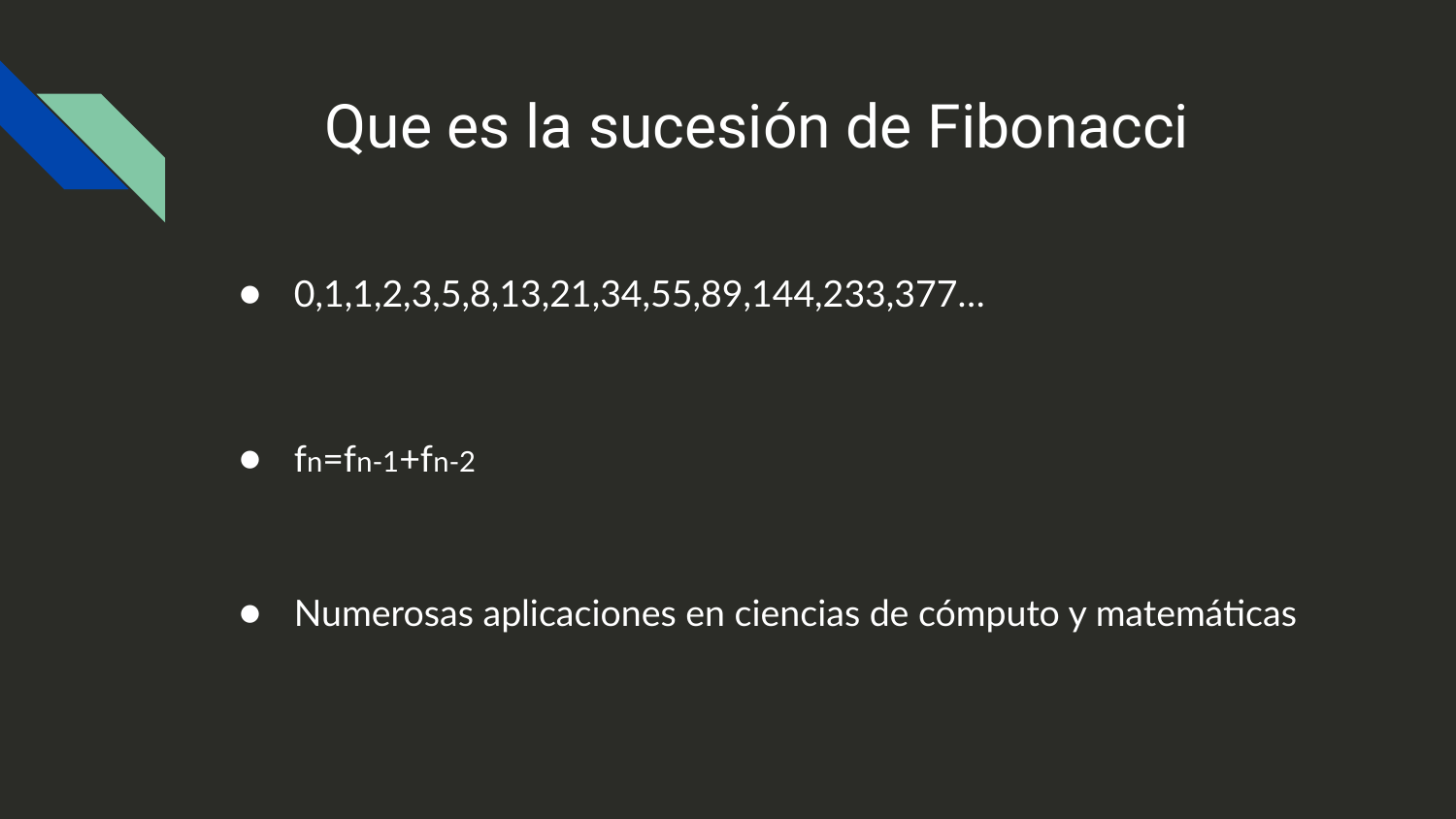

# Que es la sucesión de Fibonacci
0,1,1,2,3,5,8,13,21,34,55,89,144,233,377…

fn=fn-1+fn-2

Numerosas aplicaciones en ciencias de cómputo y matemáticas